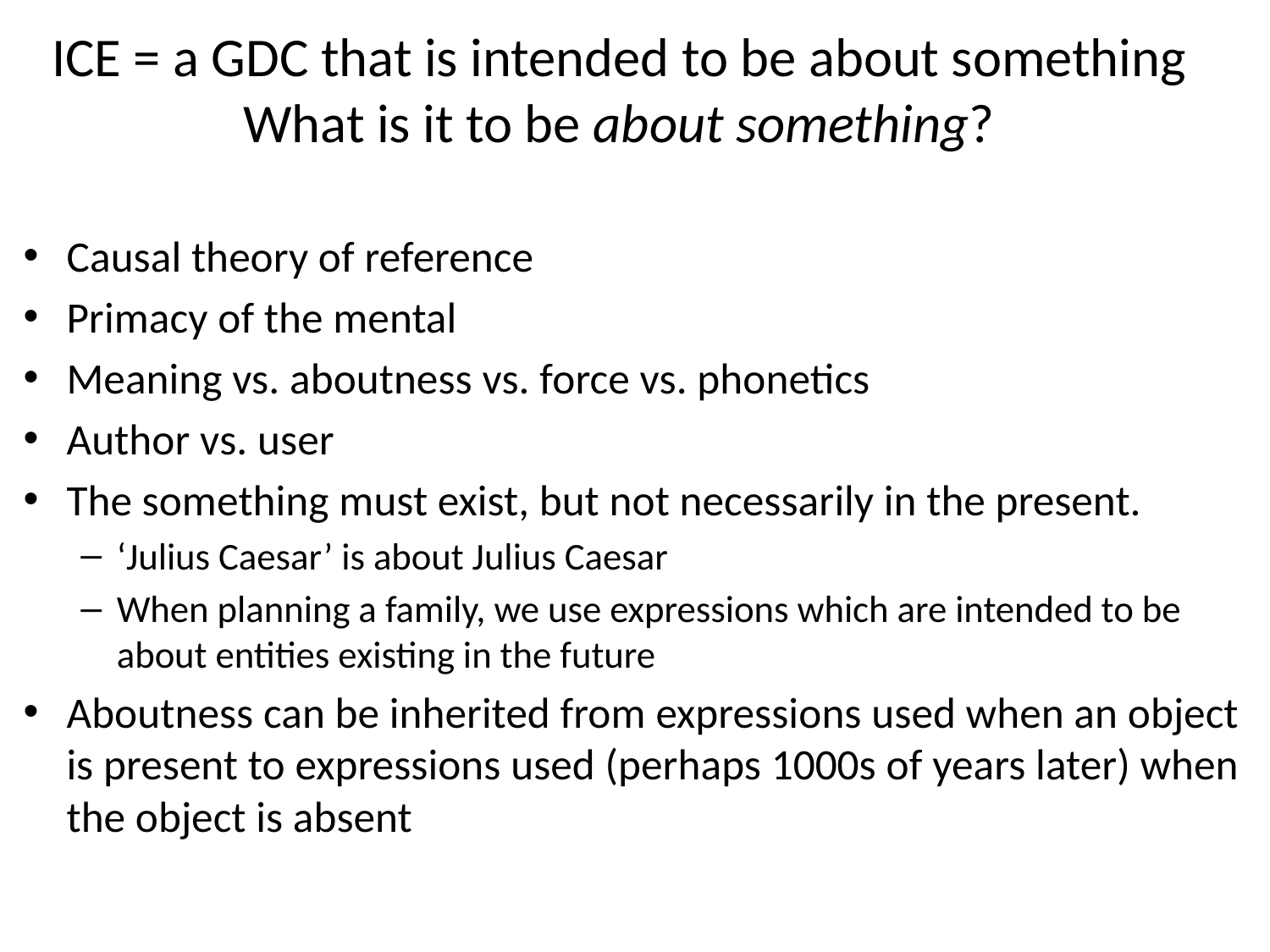

# ICE = a GDC that is intended to be about something What is it to be about something?
Causal theory of reference
Primacy of the mental
Meaning vs. aboutness vs. force vs. phonetics
Author vs. user
The something must exist, but not necessarily in the present.
‘Julius Caesar’ is about Julius Caesar
When planning a family, we use expressions which are intended to be about entities existing in the future
Aboutness can be inherited from expressions used when an object is present to expressions used (perhaps 1000s of years later) when the object is absent